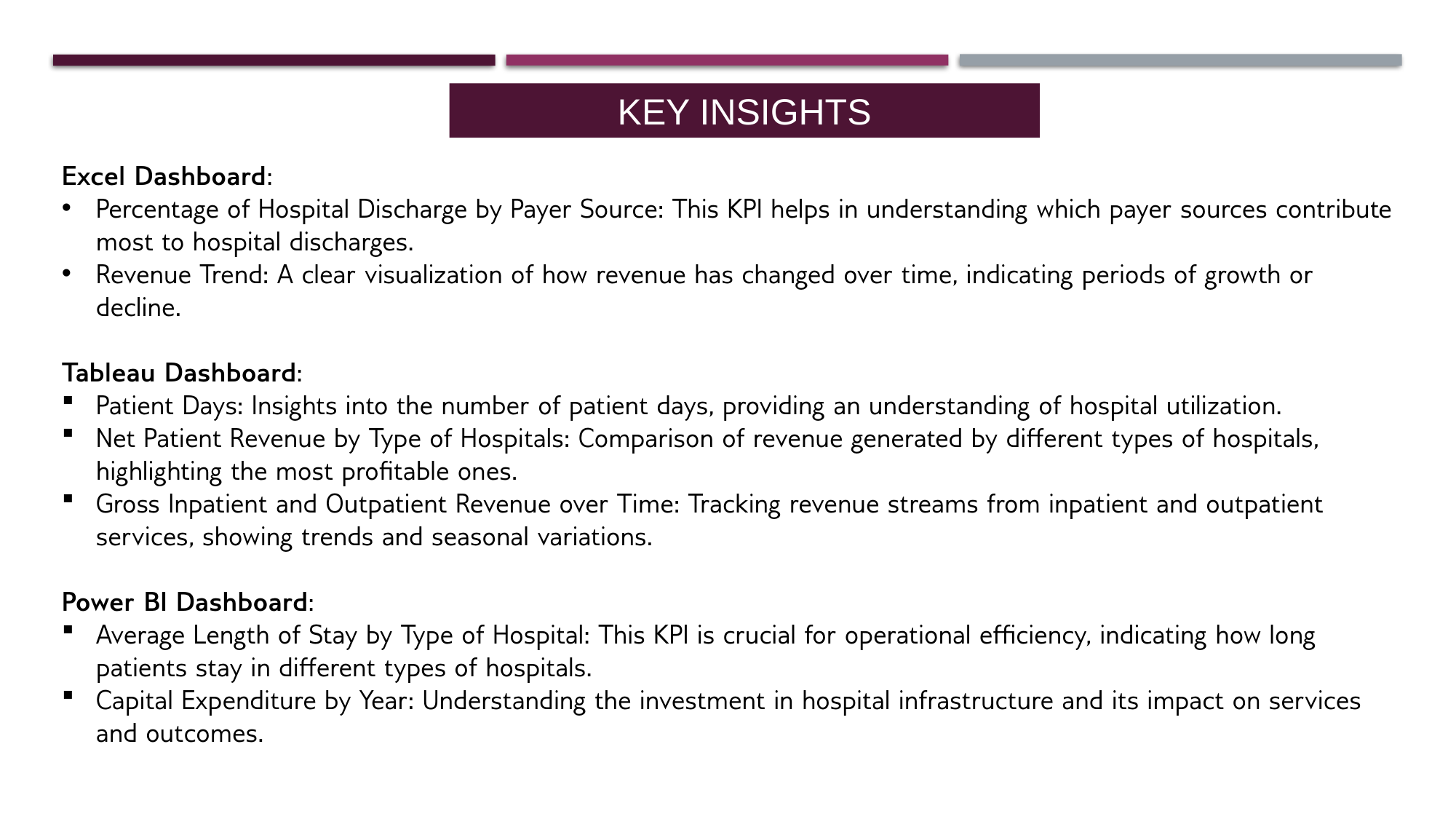

KEY INSIGHTS
Excel Dashboard:
Percentage of Hospital Discharge by Payer Source: This KPI helps in understanding which payer sources contribute most to hospital discharges.
Revenue Trend: A clear visualization of how revenue has changed over time, indicating periods of growth or decline.

Tableau Dashboard:
Patient Days: Insights into the number of patient days, providing an understanding of hospital utilization.
Net Patient Revenue by Type of Hospitals: Comparison of revenue generated by different types of hospitals, highlighting the most profitable ones.
Gross Inpatient and Outpatient Revenue over Time: Tracking revenue streams from inpatient and outpatient services, showing trends and seasonal variations.

Power BI Dashboard:
Average Length of Stay by Type of Hospital: This KPI is crucial for operational efficiency, indicating how long patients stay in different types of hospitals.
Capital Expenditure by Year: Understanding the investment in hospital infrastructure and its impact on services and outcomes.